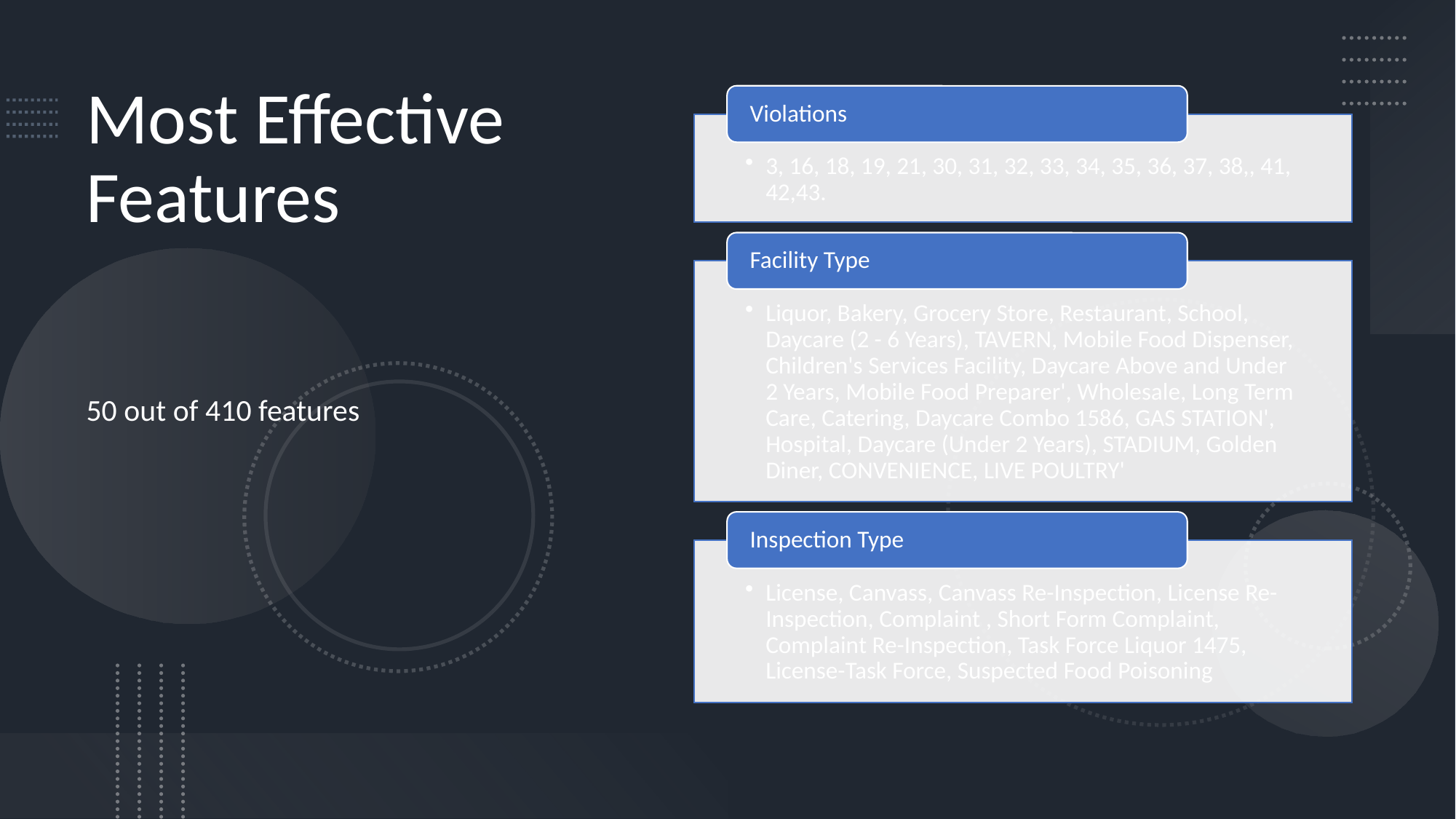

3, 16, 18, 19, 21, 30, 31, 32, 33, 34, 35, 36, 37, 38,, 41, 42,43.
Violations
Liquor, Bakery, Grocery Store, Restaurant, School, Daycare (2 - 6 Years), TAVERN, Mobile Food Dispenser,  Children's Services Facility, Daycare Above and Under 2 Years, Mobile Food Preparer', Wholesale, Long Term Care, Catering, Daycare Combo 1586, GAS STATION', Hospital, Daycare (Under 2 Years), STADIUM, Golden Diner, CONVENIENCE, LIVE POULTRY'
Facility Type
License, Canvass, Canvass Re-Inspection, License Re-Inspection, Complaint , Short Form Complaint, Complaint Re-Inspection, Task Force Liquor 1475, License-Task Force, Suspected Food Poisoning
Inspection Type
# Most Effective Features 50 out of 410 features